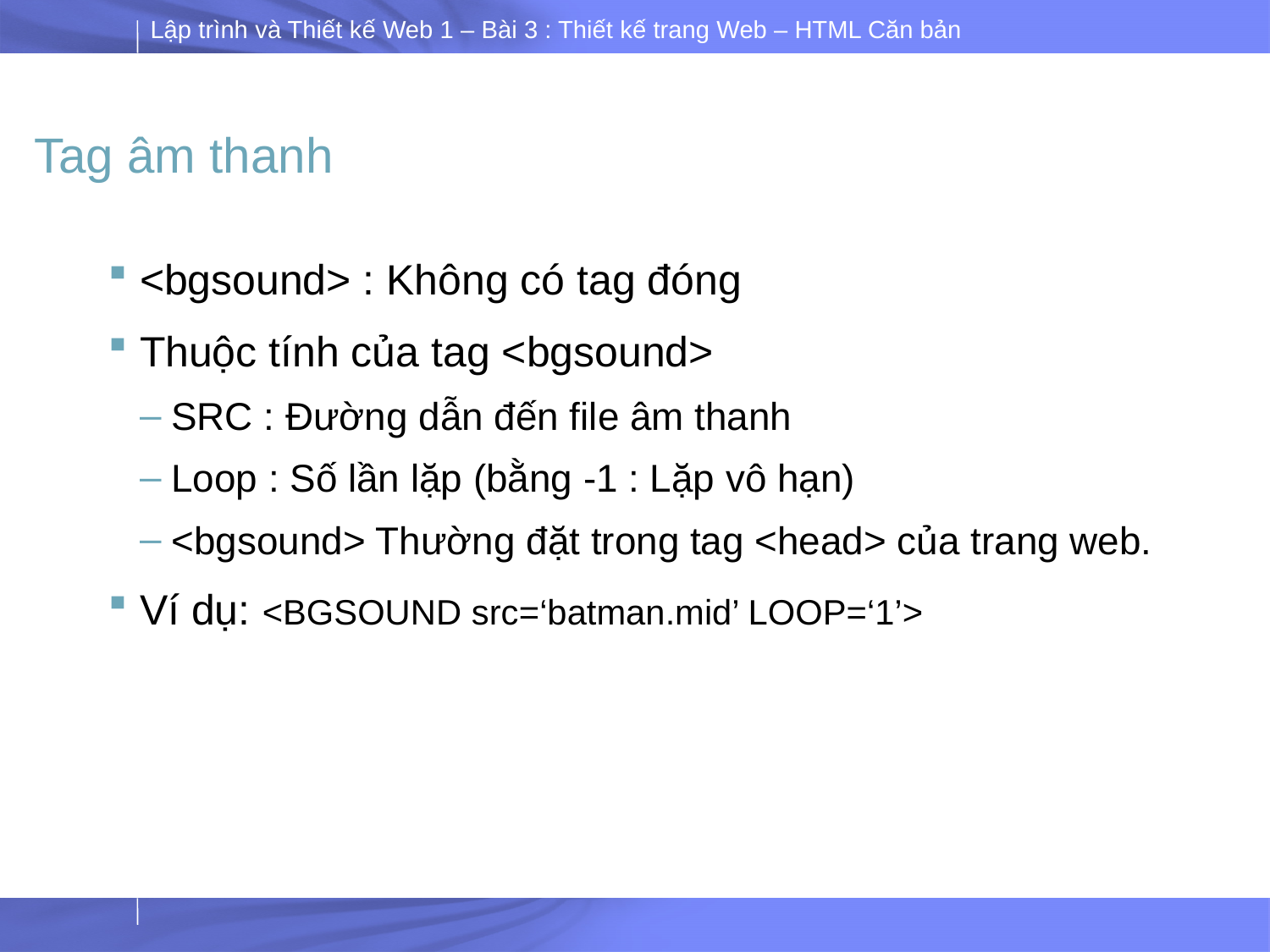

# Tag âm thanh
<bgsound> : Không có tag đóng
Thuộc tính của tag <bgsound>
SRC : Đường dẫn đến file âm thanh
Loop : Số lần lặp (bằng -1 : Lặp vô hạn)
<bgsound> Thường đặt trong tag <head> của trang web.
Ví dụ: <BGSOUND src=‘batman.mid’ LOOP=‘1’>